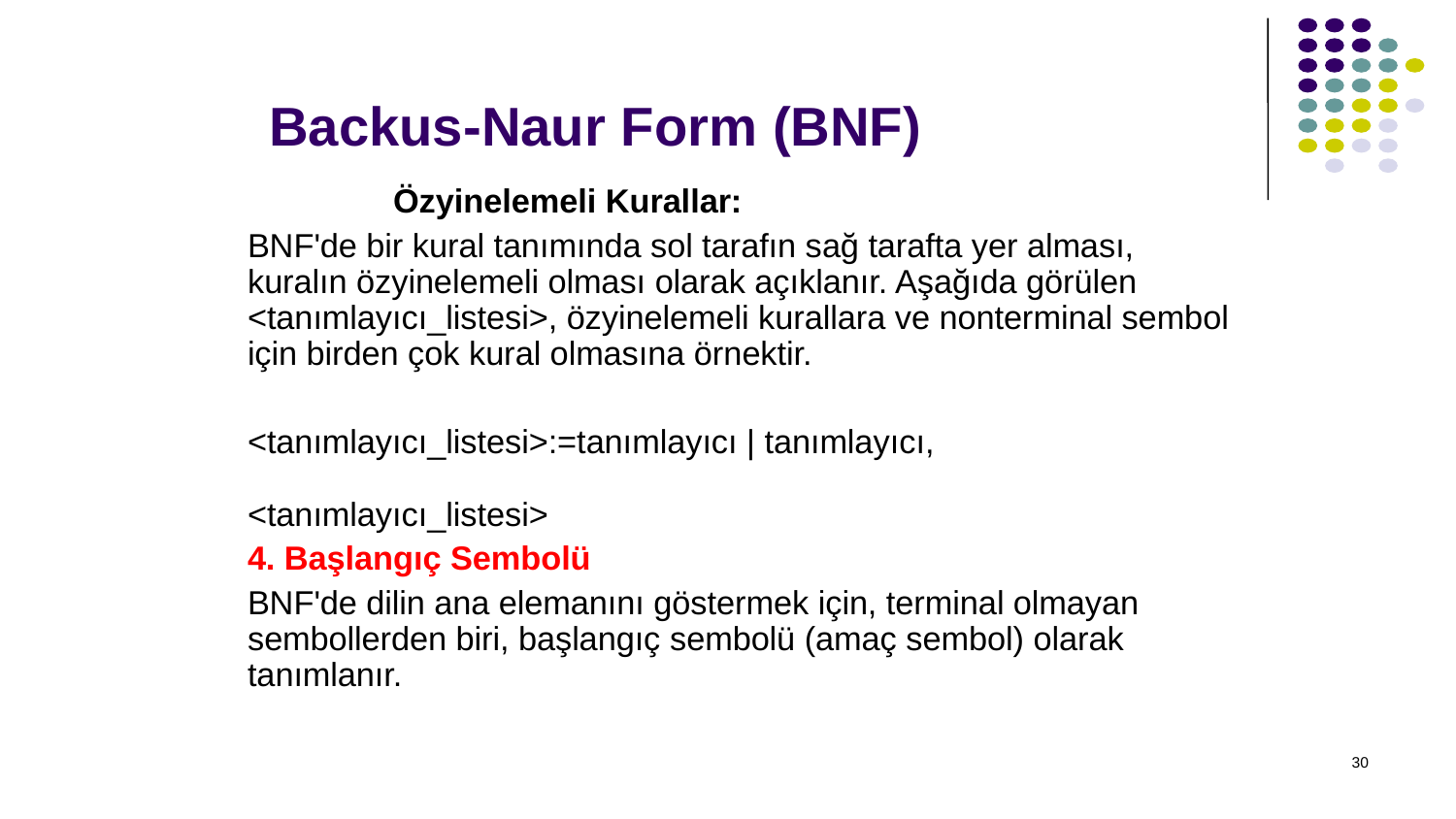

# Backus-Naur Form (BNF)
	Özyinelemeli Kurallar:
BNF'de bir kural tanımında sol tarafın sağ tarafta yer alması, kuralın özyinelemeli olması olarak açıklanır. Aşağıda görülen <tanımlayıcı_listesi>, özyinelemeli kurallara ve nonterminal sembol için birden çok kural olmasına örnektir.

<tanımlayıcı_listesi>:=tanımlayıcı | tanımlayıcı, 		   					<tanımlayıcı_listesi>
4. Başlangıç Sembolü
BNF'de dilin ana elemanını göstermek için, terminal olmayan sembollerden biri, başlangıç sembolü (amaç sembol) olarak tanımlanır.

30